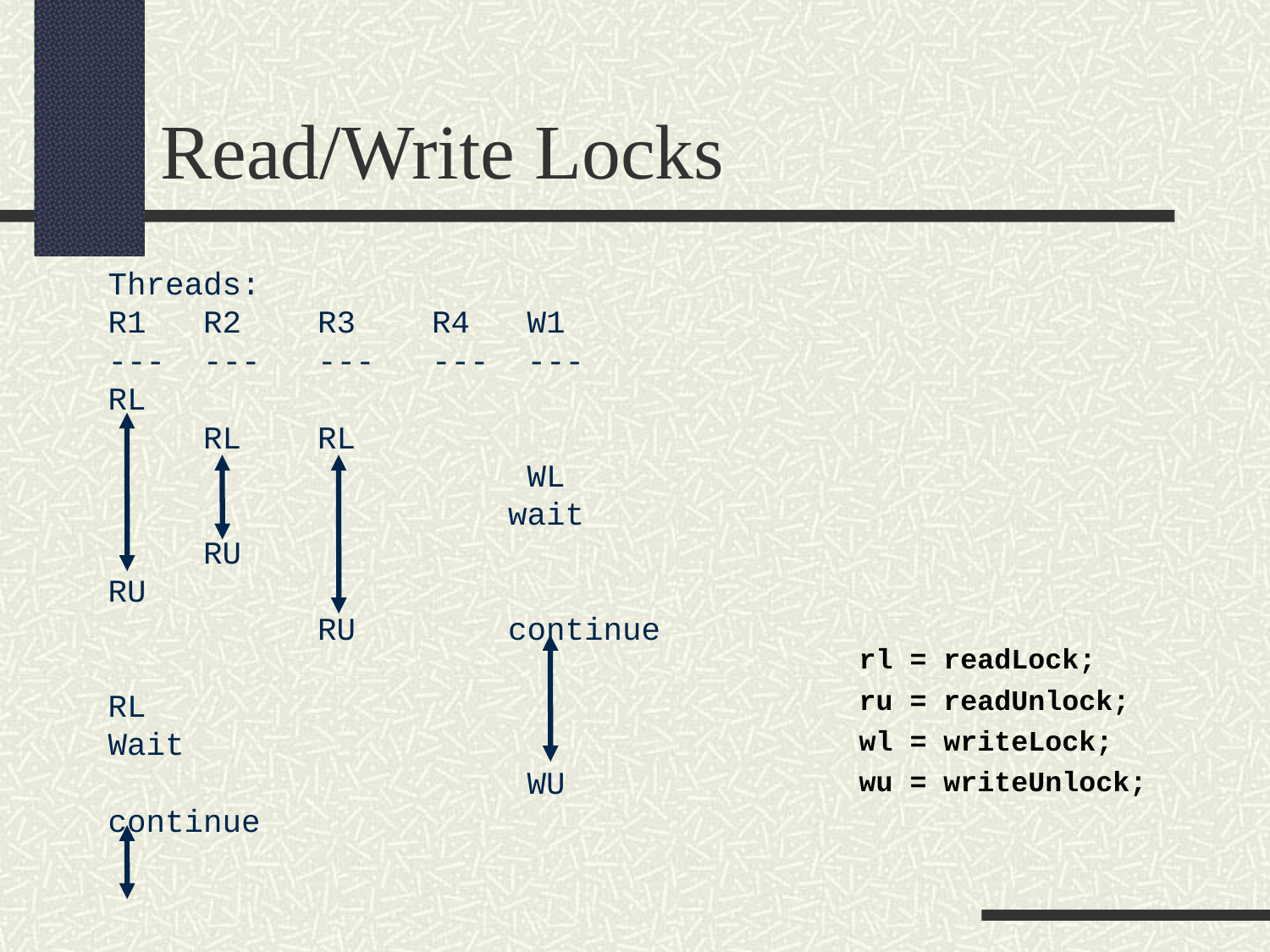

Read/Write Locks
Threads:
R1   R2    R3    R4   W1
---  ---   ---   ---  ---
RL
     RL    RL
                      WL
                     wait
     RU
RU
           RU        continue

RL
Wait
                      WU
continue

rl = readLock;
ru = readUnlock;
wl = writeLock;
wu = writeUnlock;